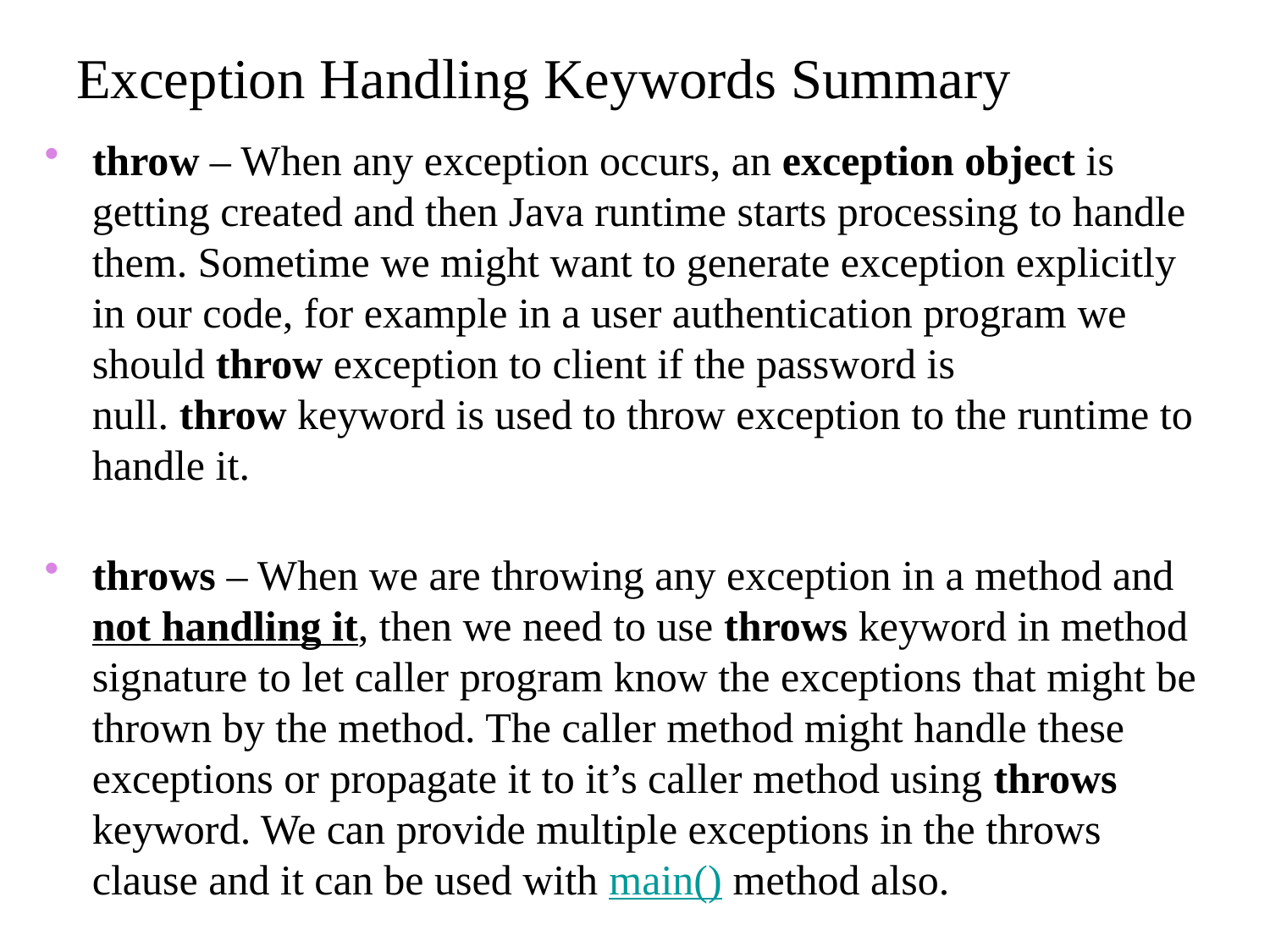

# Exception Handling Keywords Summary
throw – When any exception occurs, an exception object is getting created and then Java runtime starts processing to handle them. Sometime we might want to generate exception explicitly in our code, for example in a user authentication program we should throw exception to client if the password is null. throw keyword is used to throw exception to the runtime to handle it.
throws – When we are throwing any exception in a method and not handling it, then we need to use throws keyword in method signature to let caller program know the exceptions that might be thrown by the method. The caller method might handle these exceptions or propagate it to it’s caller method using throws keyword. We can provide multiple exceptions in the throws clause and it can be used with main() method also.